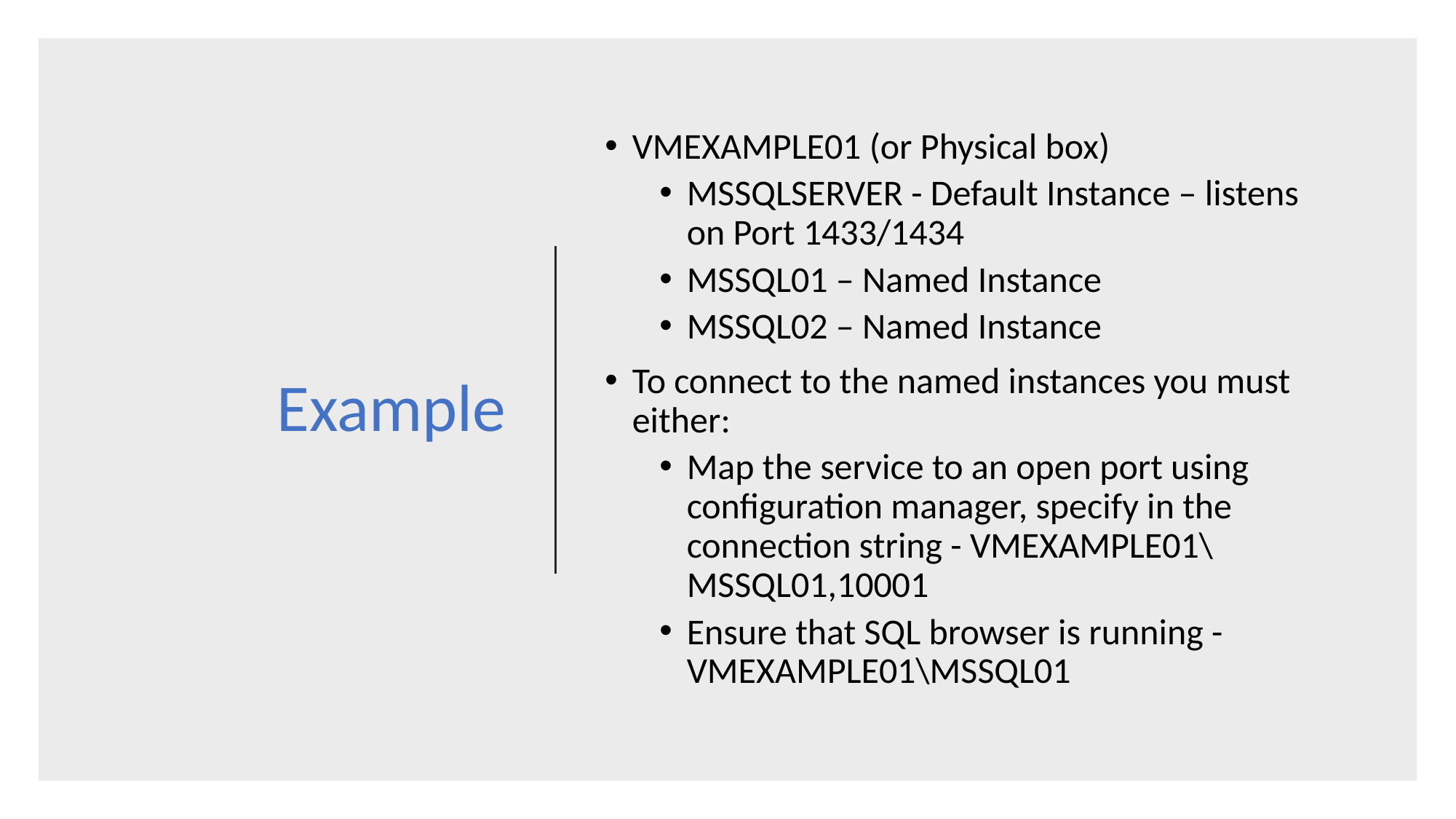

# Example
VMEXAMPLE01 (or Physical box)
MSSQLSERVER - Default Instance – listens on Port 1433/1434
MSSQL01 – Named Instance
MSSQL02 – Named Instance
To connect to the named instances you must either:
Map the service to an open port using configuration manager, specify in the connection string - VMEXAMPLE01\MSSQL01,10001
Ensure that SQL browser is running - VMEXAMPLE01\MSSQL01